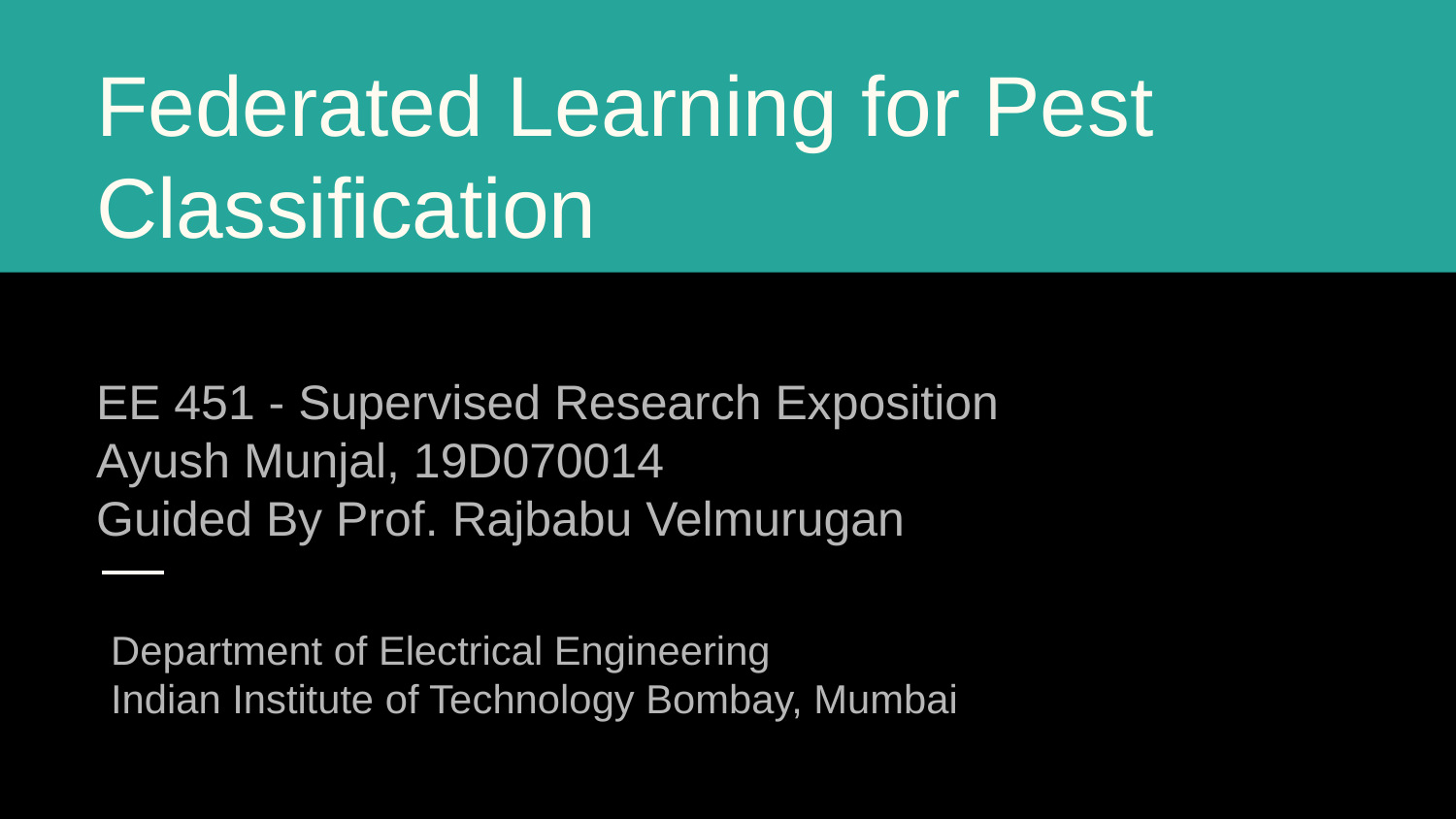

# Federated Learning for Pest Classification
EE 451 - Supervised Research Exposition
Ayush Munjal, 19D070014
Guided By Prof. Rajbabu Velmurugan

Department of Electrical Engineering
Indian Institute of Technology Bombay, Mumbai